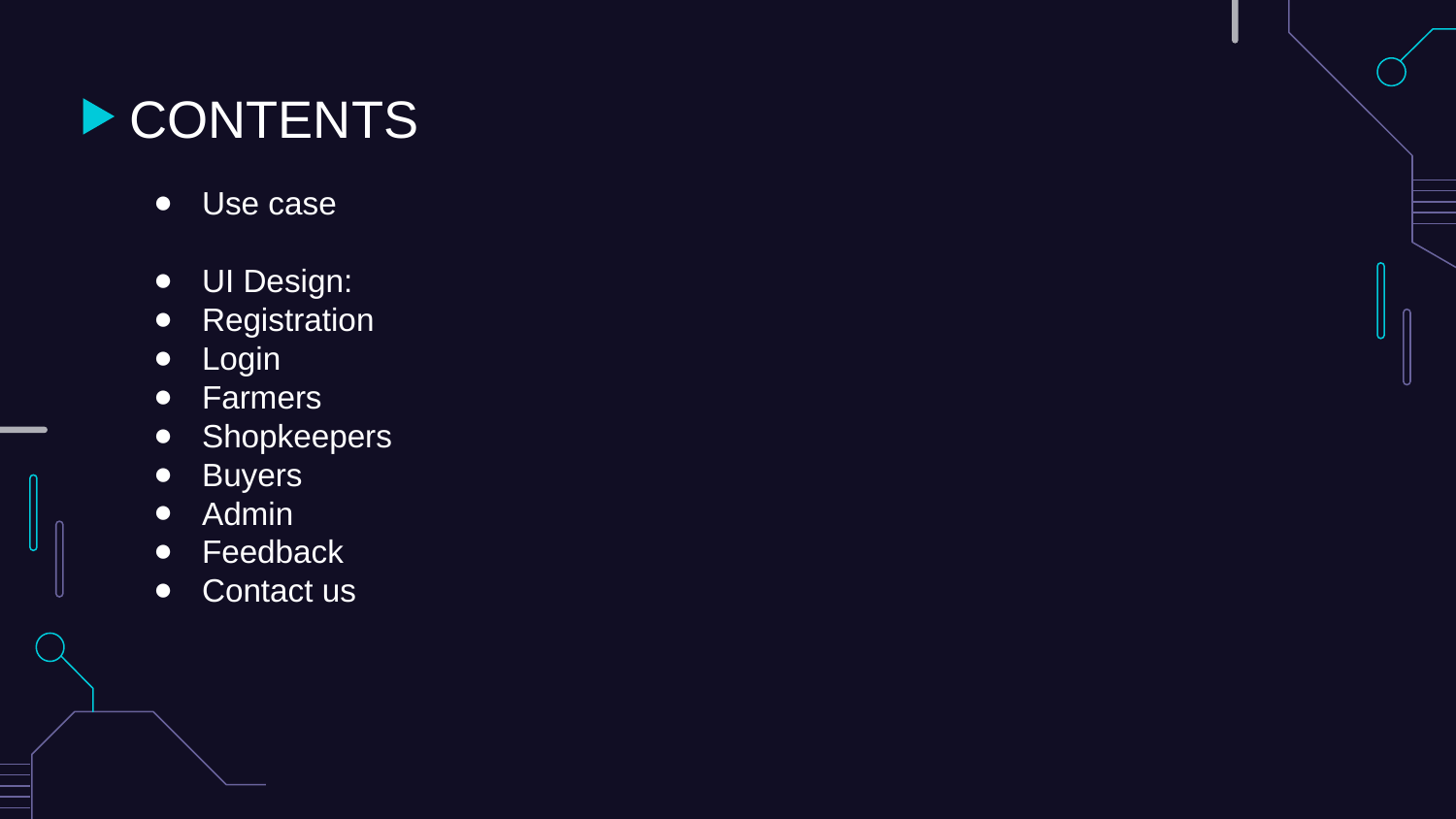

# CONTENTS
Use case

UI Design:
Registration
Login
Farmers
Shopkeepers
Buyers
Admin
Feedback
Contact us